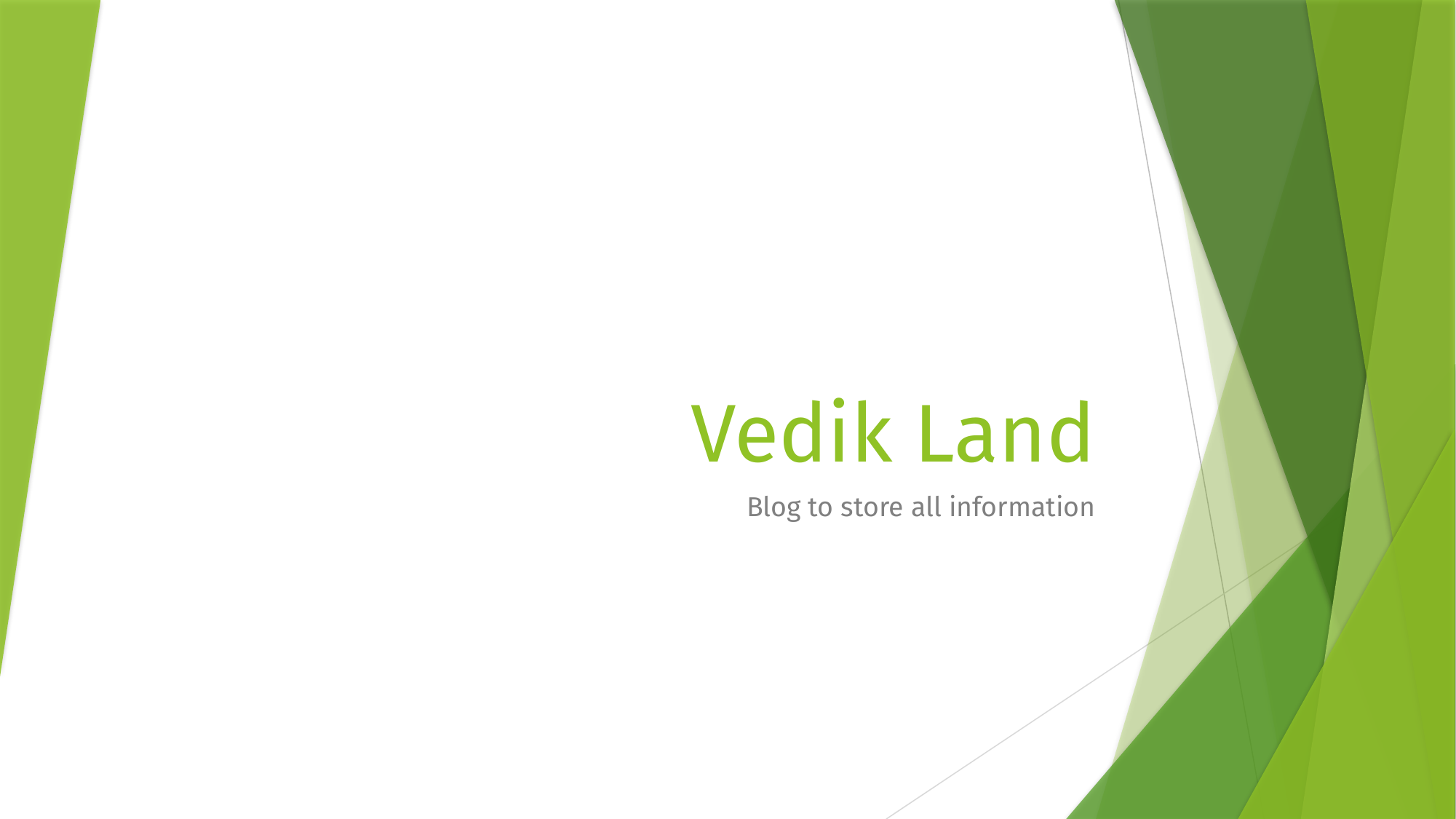

# Vedik Land
Blog to store all information